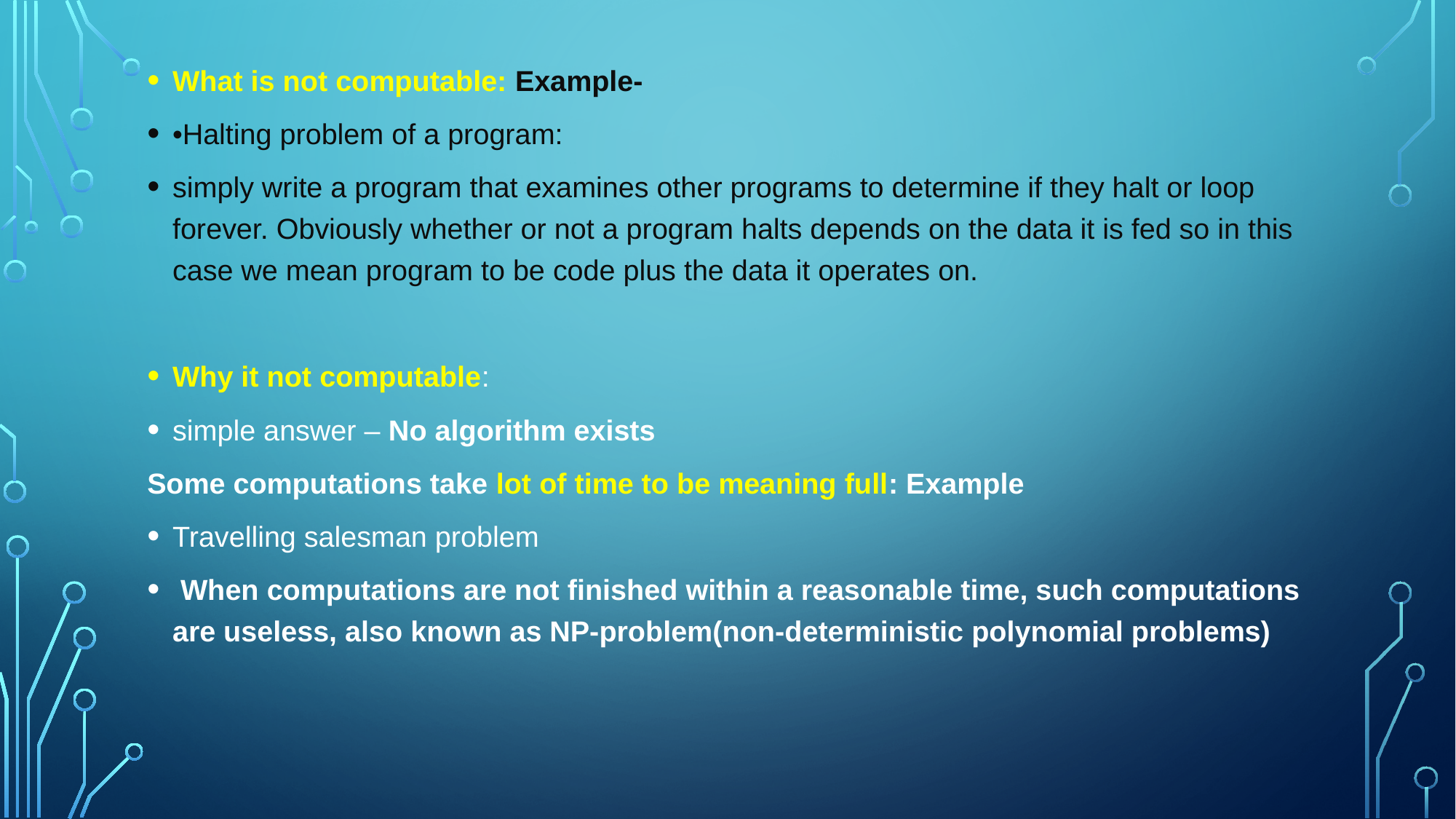

What is not computable: Example-
•Halting problem of a program:
simply write a program that examines other programs to determine if they halt or loop forever. Obviously whether or not a program halts depends on the data it is fed so in this case we mean program to be code plus the data it operates on.

Why it not computable:
simple answer – No algorithm exists
Some computations take lot of time to be meaning full: Example
Travelling salesman problem
 When computations are not finished within a reasonable time, such computations are useless, also known as NP-problem(non-deterministic polynomial problems)